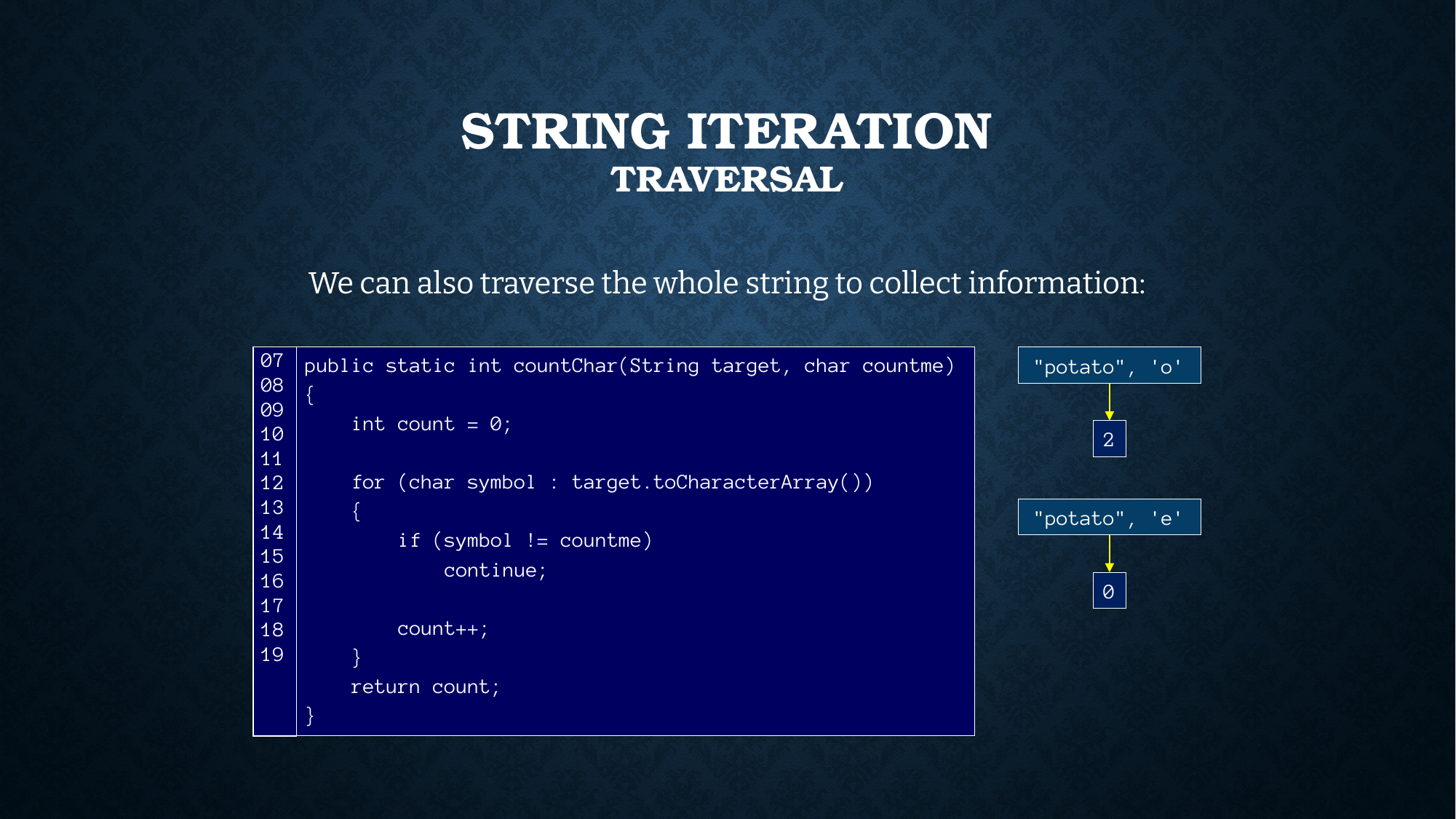

# String Iteration Traversal
We can also traverse the whole string to collect information:
| 07 08 09 10 11 12 13 14 15 16 17 18 19 |
| --- |
public static int countChar(String target, char countme)
{
    int count = 0;

    for (char symbol : target.toCharacterArray())
    {
        if (symbol != countme)
            continue;

        count++;
    }
    return count;
}
"potato", 'o'
2
"potato", 'e'
0